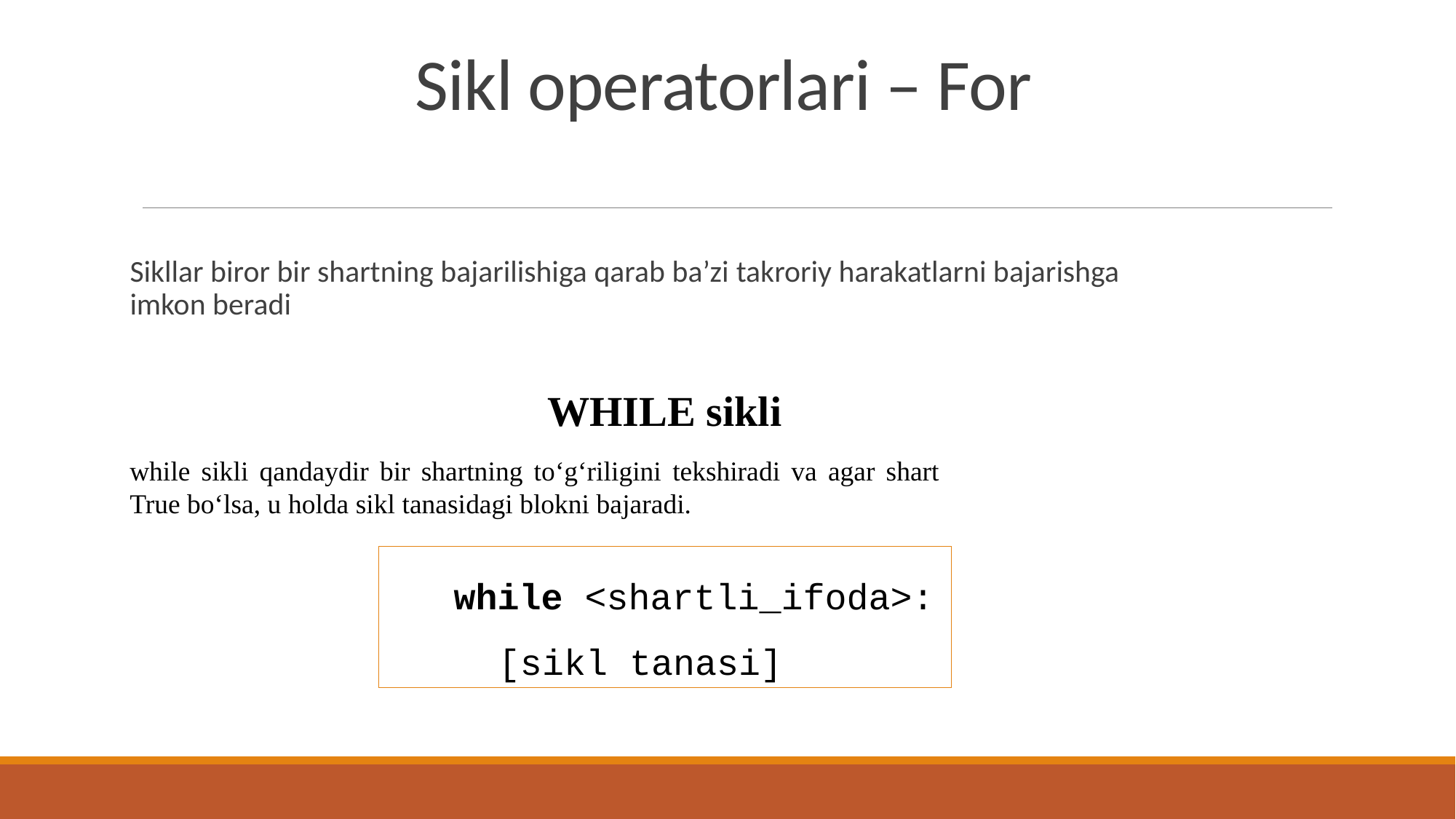

# Sikl operatorlari – For
Sikllar biror bir shartning bajarilishiga qarab ba’zi takroriy harakatlarni bajarishga imkon beradi
WHILE sikli
while sikli qandaydir bir shartning to‘g‘riligini tekshiradi va agar shart True bo‘lsa, u holda sikl tanasidagi blokni bajaradi.
while <shartli_ifoda>:
	[sikl tanasi]